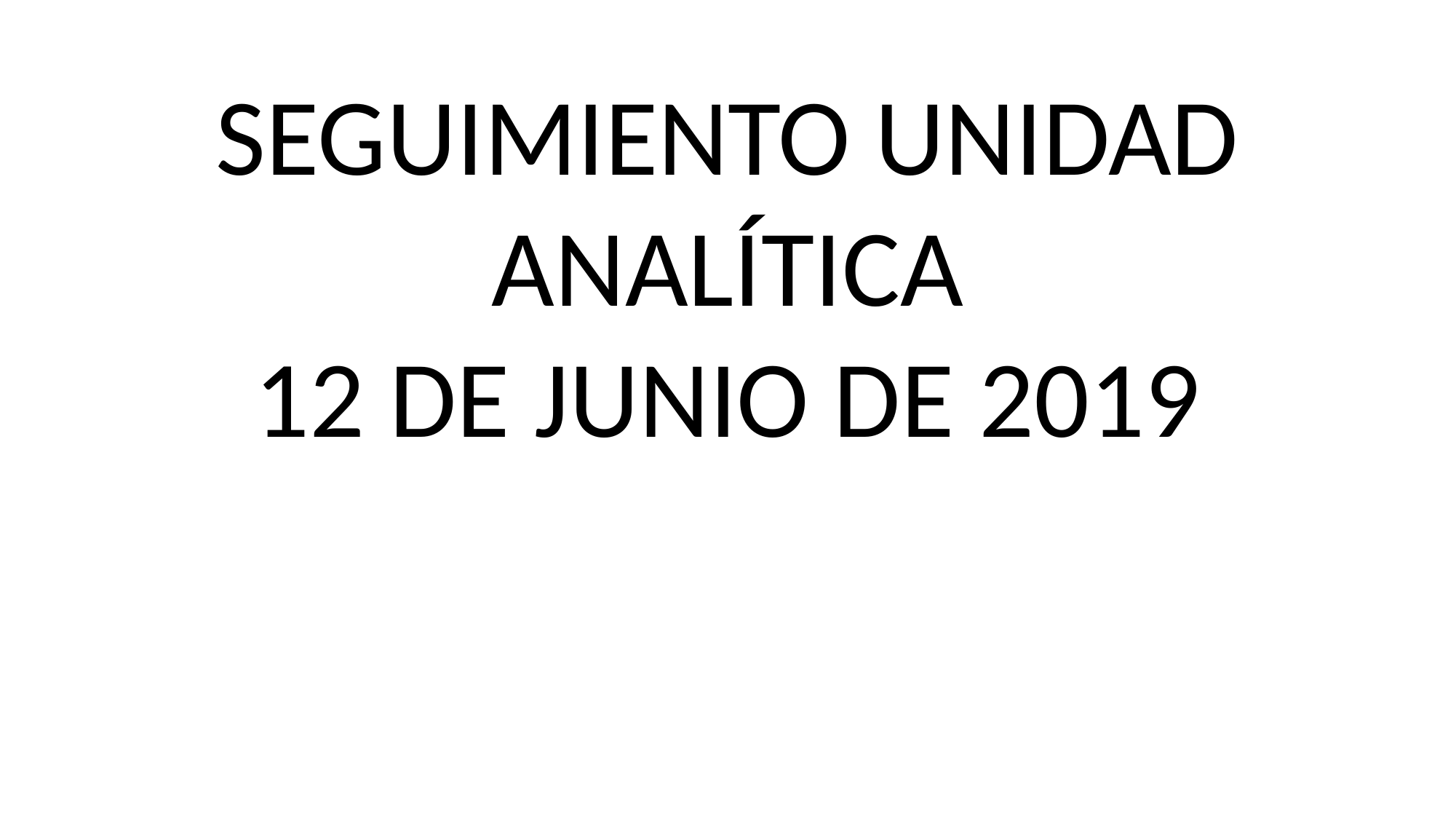

SEGUIMIENTO UNIDAD ANALÍTICA
12 DE JUNIO DE 2019